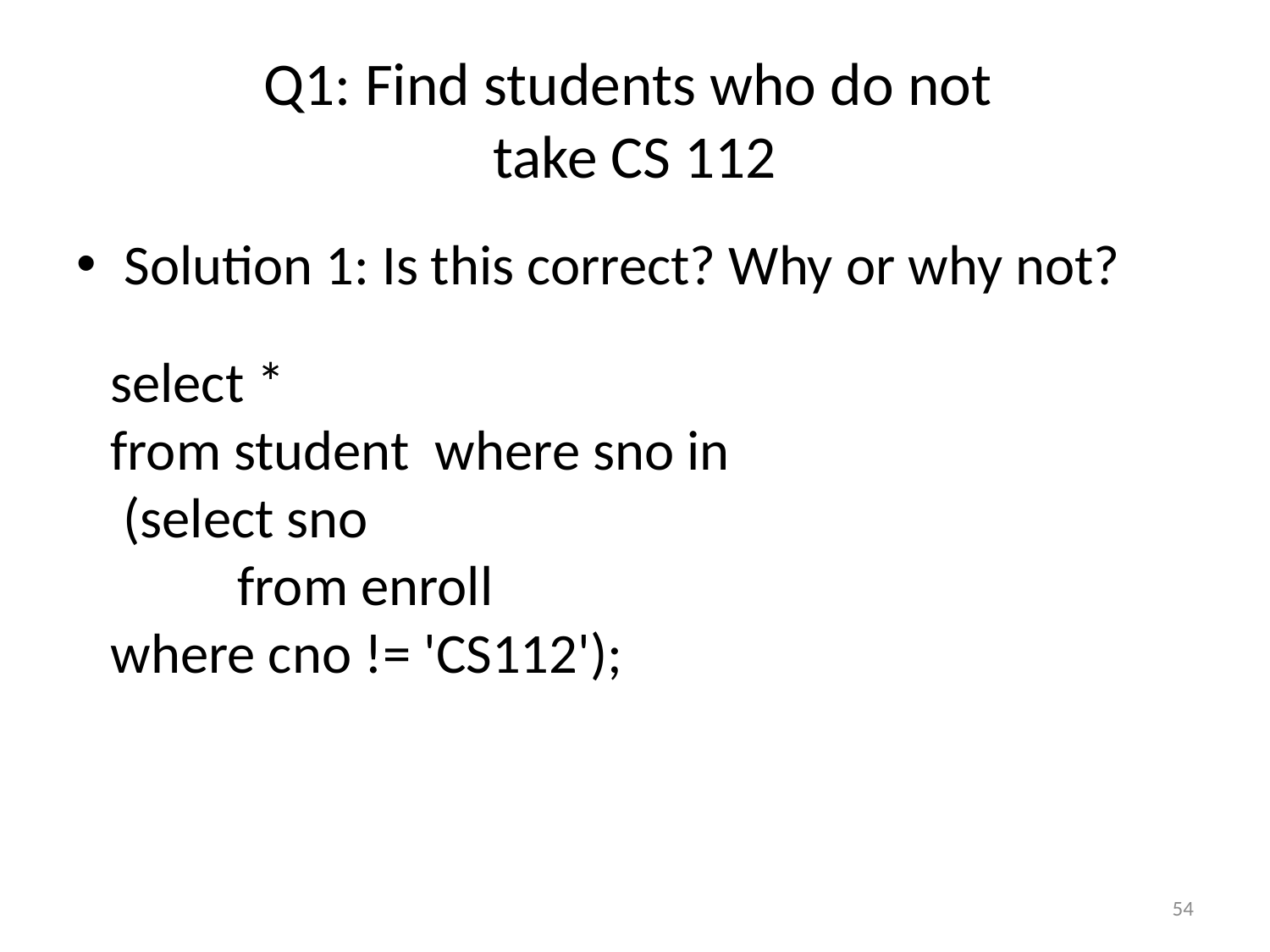

# Q1: Find students who do not take CS 112
Solution 1: Is this correct? Why or why not?

select *
from student  where sno in
 (select sno
	from enroll
where cno != 'CS112');
54